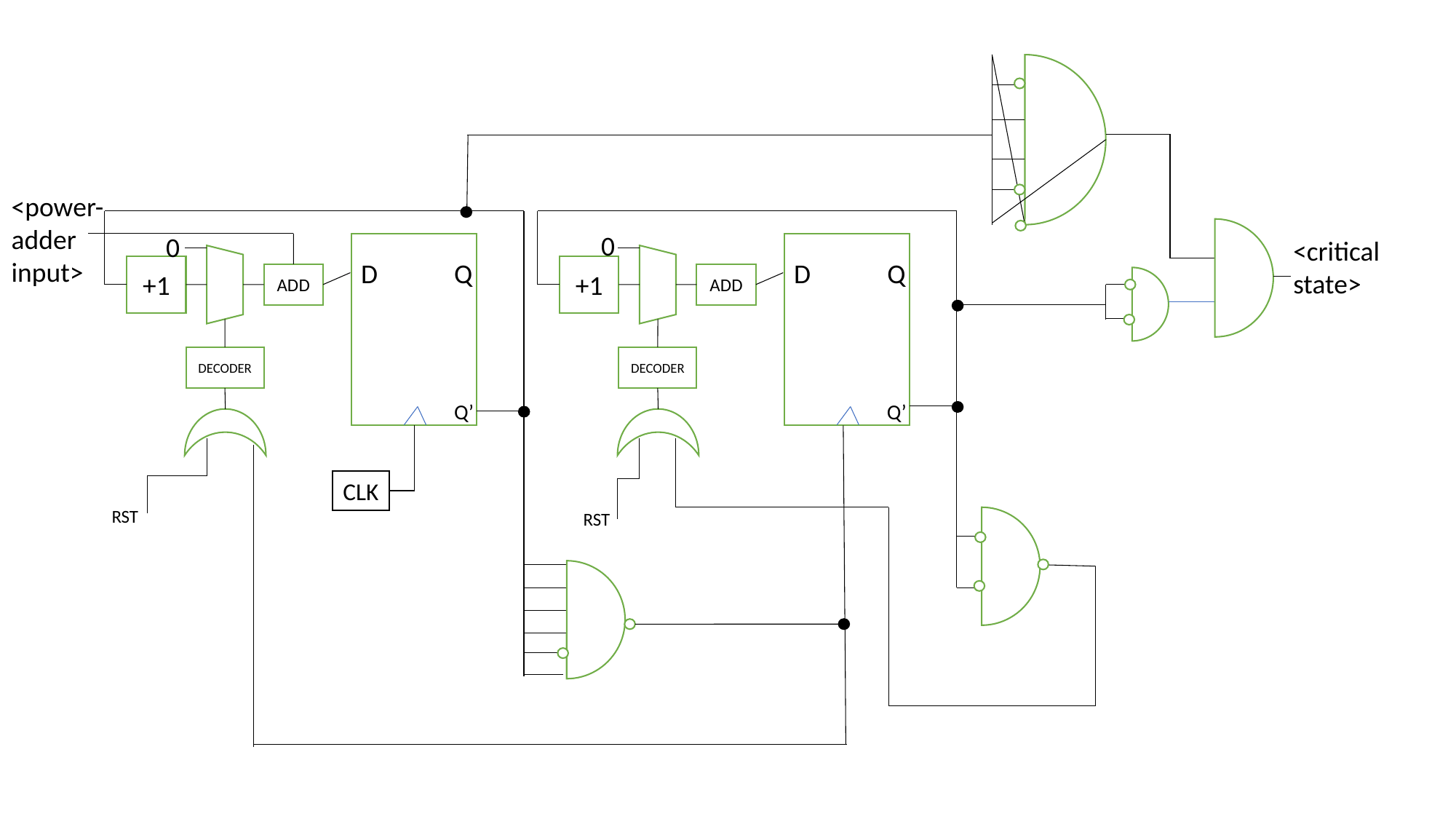

<power-adder input>

0
0
<critical state>

D
Q
D
Q
+1
+1
ADD
ADD

DECODER
DECODER

Q’
Q’

CLK

RST
RST